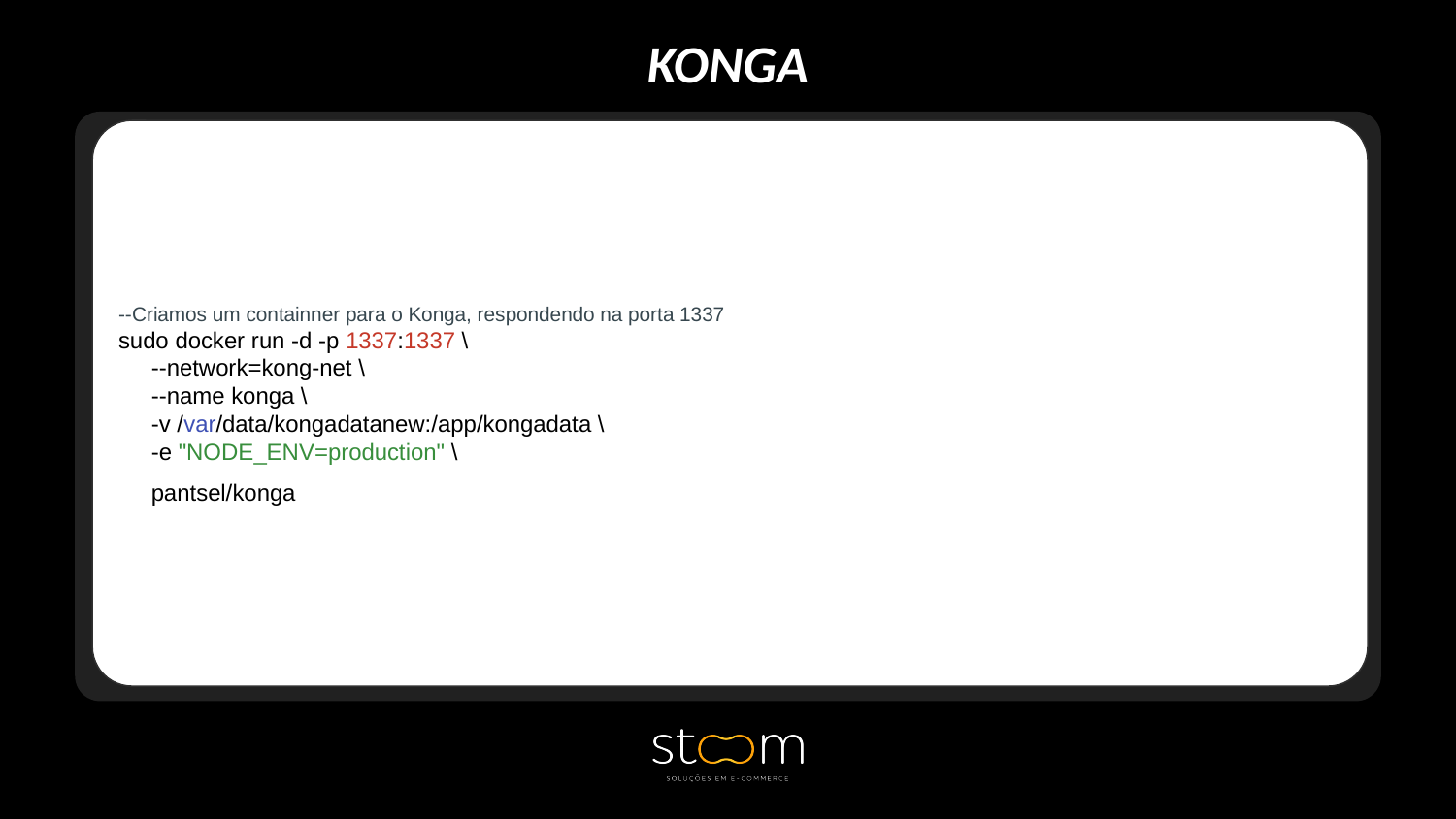

KONGA
--Criamos um containner para o Konga, respondendo na porta 1337
sudo docker run -d -p 1337:1337 \
     --network=kong-net \
     --name konga \
     -v /var/data/kongadatanew:/app/kongadata \
     -e "NODE_ENV=production" \
     pantsel/konga